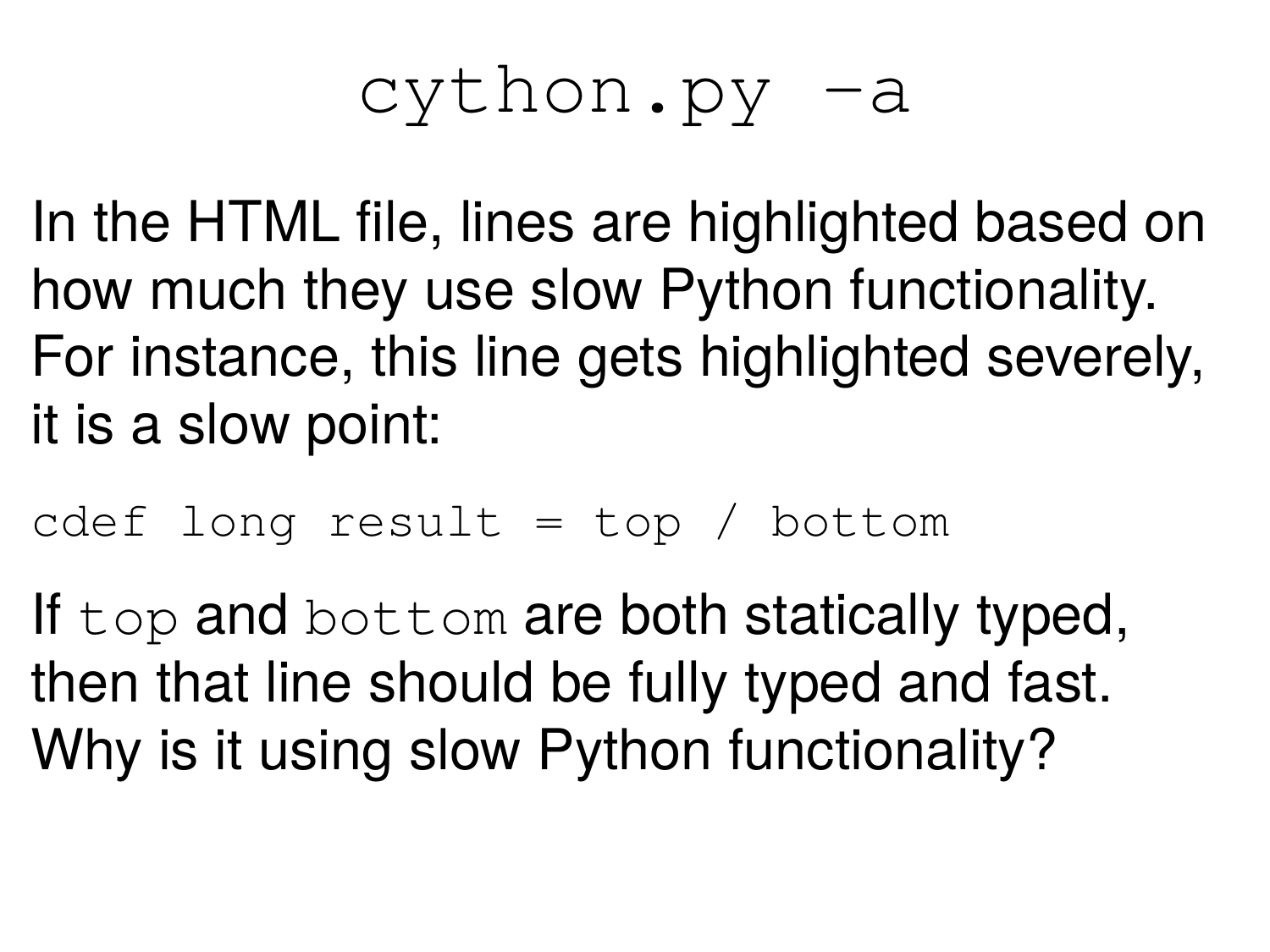

# cython.py -a
In the HTML file, lines are highlighted based on how much they use slow Python functionality. For instance, this line gets highlighted severely, it is a slow point:
cdef long result = top / bottom
If top and bottom are both statically typed, then that line should be fully typed and fast. Why is it using slow Python functionality?